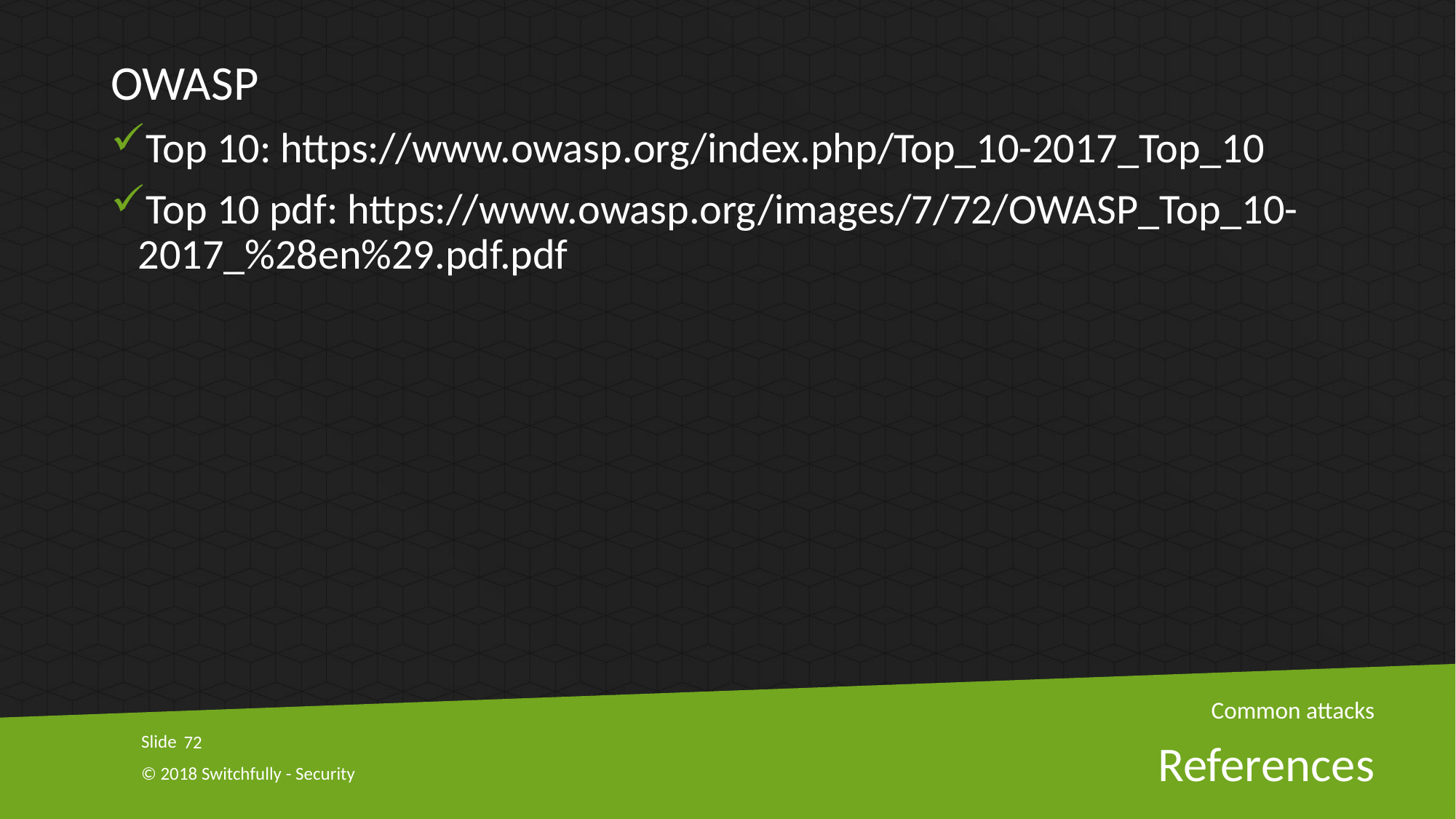

OWASP
Top 10: https://www.owasp.org/index.php/Top_10-2017_Top_10
Top 10 pdf: https://www.owasp.org/images/7/72/OWASP_Top_10-2017_%28en%29.pdf.pdf

Common attacks
72
# References
© 2018 Switchfully - Security